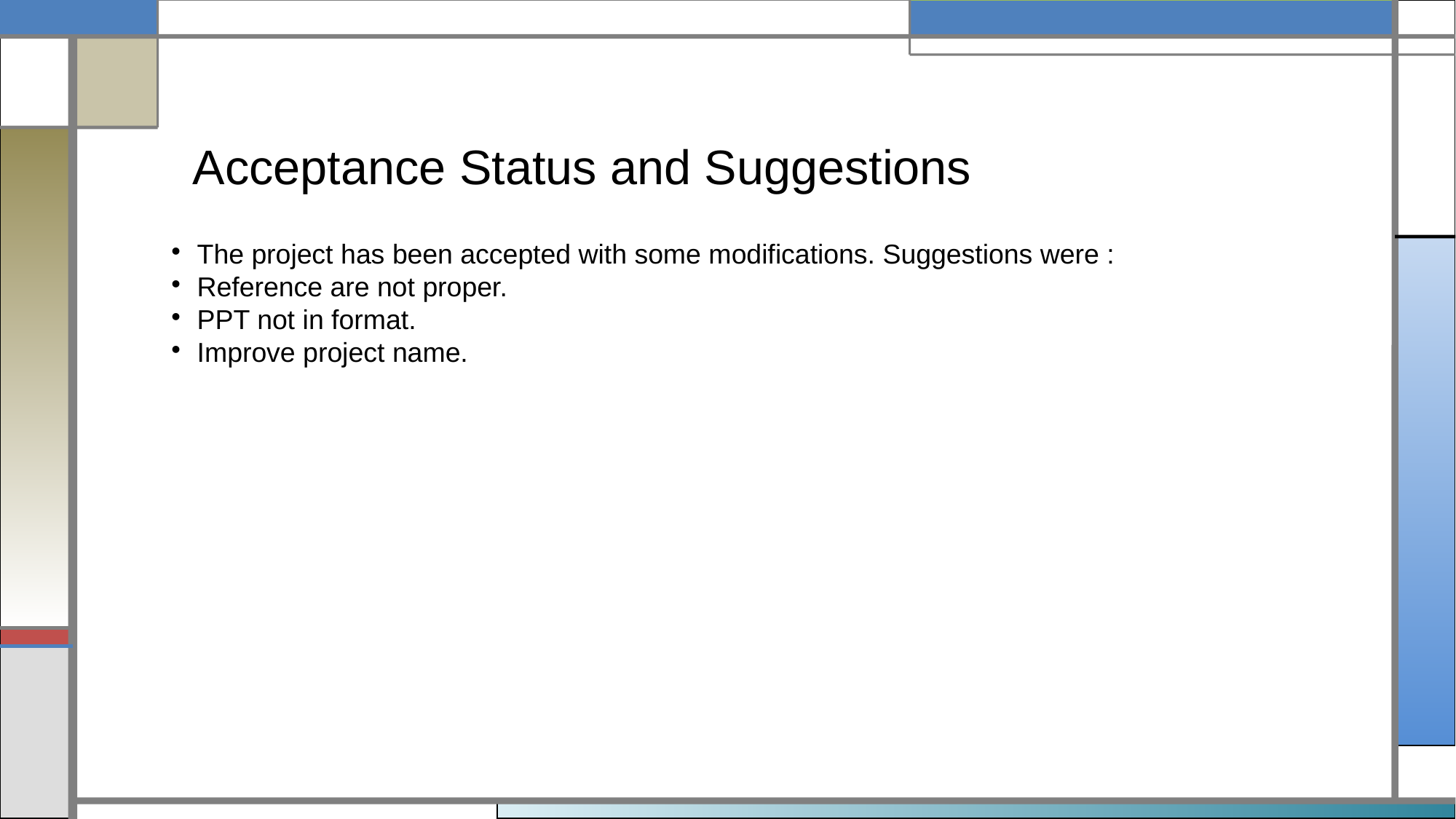

Acceptance Status and Suggestions
The project has been accepted with some modifications. Suggestions were :
Reference are not proper.
PPT not in format.
Improve project name.